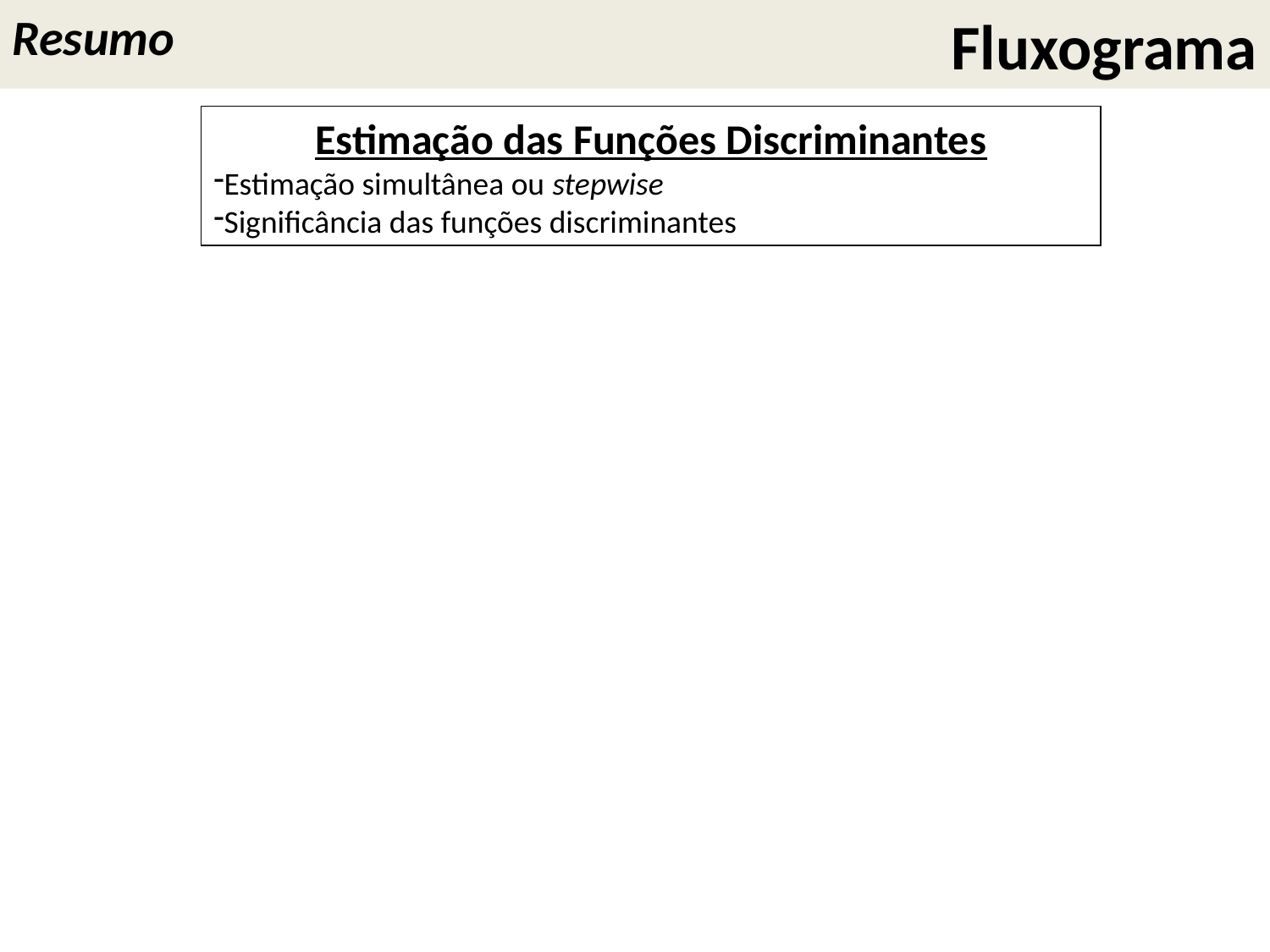

Fluxograma
Resumo
Estimação das Funções Discriminantes
Estimação simultânea ou stepwise
Significância das funções discriminantes